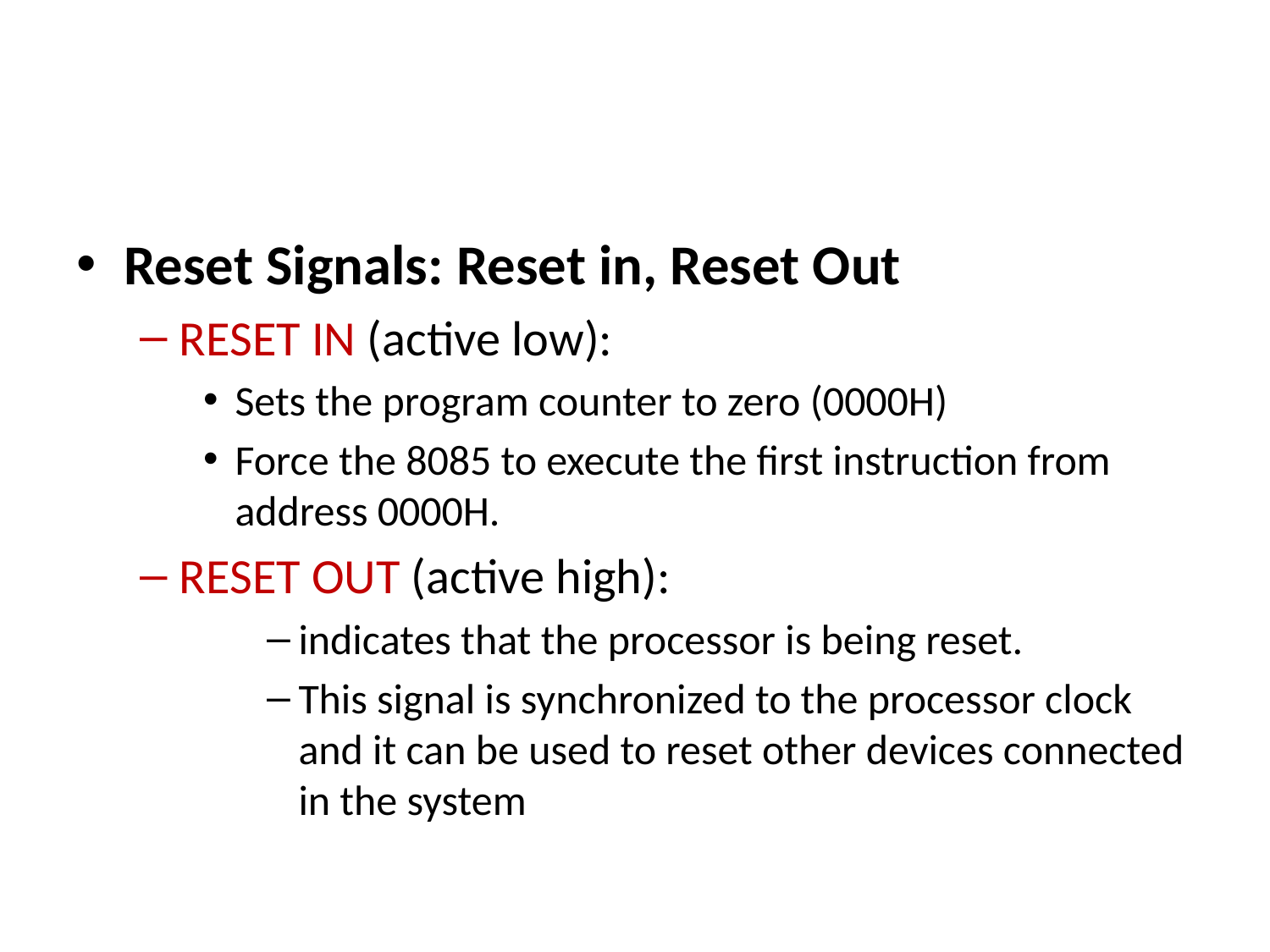

#
Reset Signals: Reset in, Reset Out
RESET IN (active low):
Sets the program counter to zero (0000H)
Force the 8085 to execute the first instruction from address 0000H.
RESET OUT (active high):
indicates that the processor is being reset.
This signal is synchronized to the processor clock and it can be used to reset other devices connected in the system